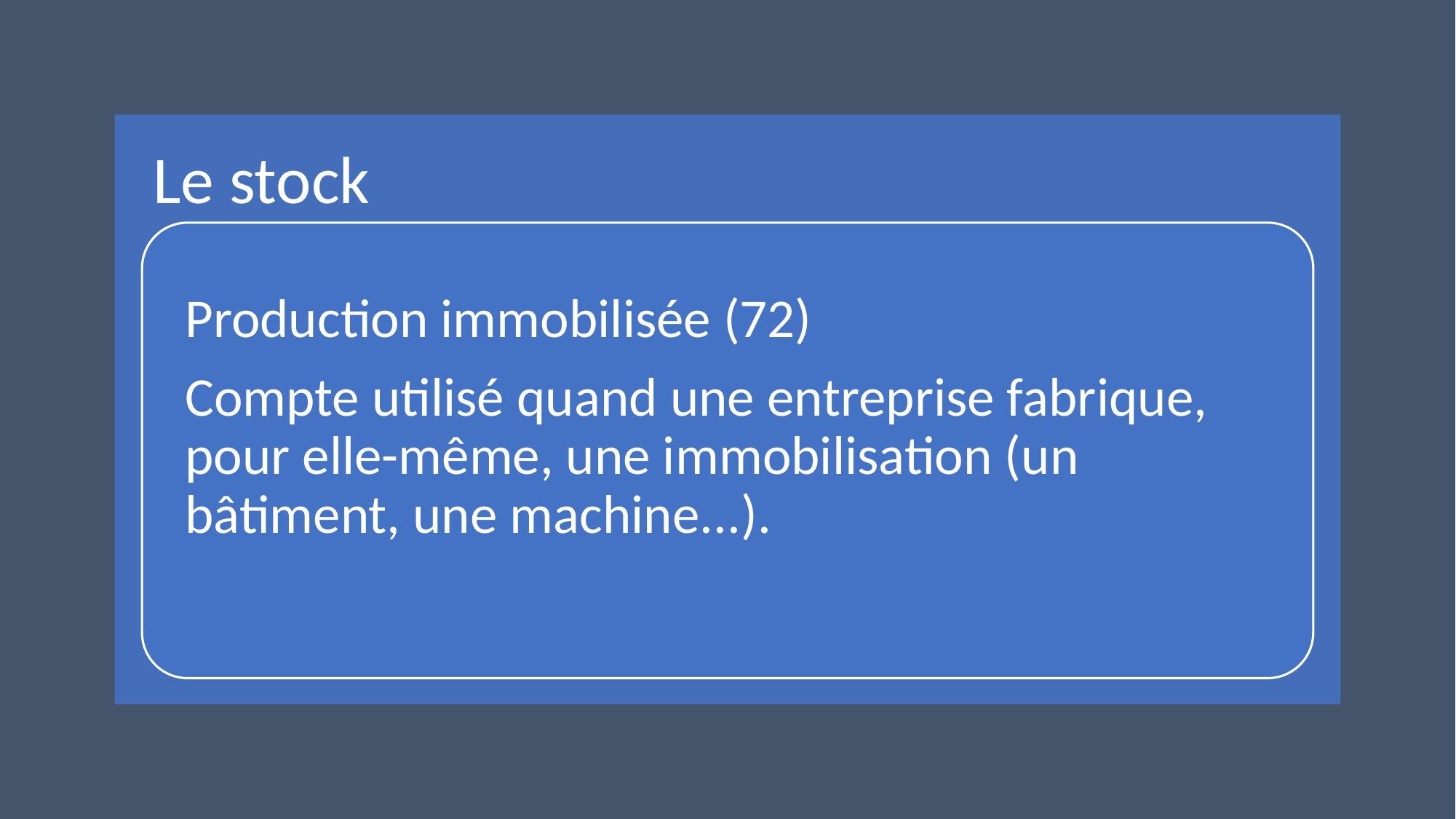

Le stock
Production immobilisée (72)
Compte utilisé quand une entreprise fabrique, pour elle-même, une immobilisation (un bâtiment, une machine...).